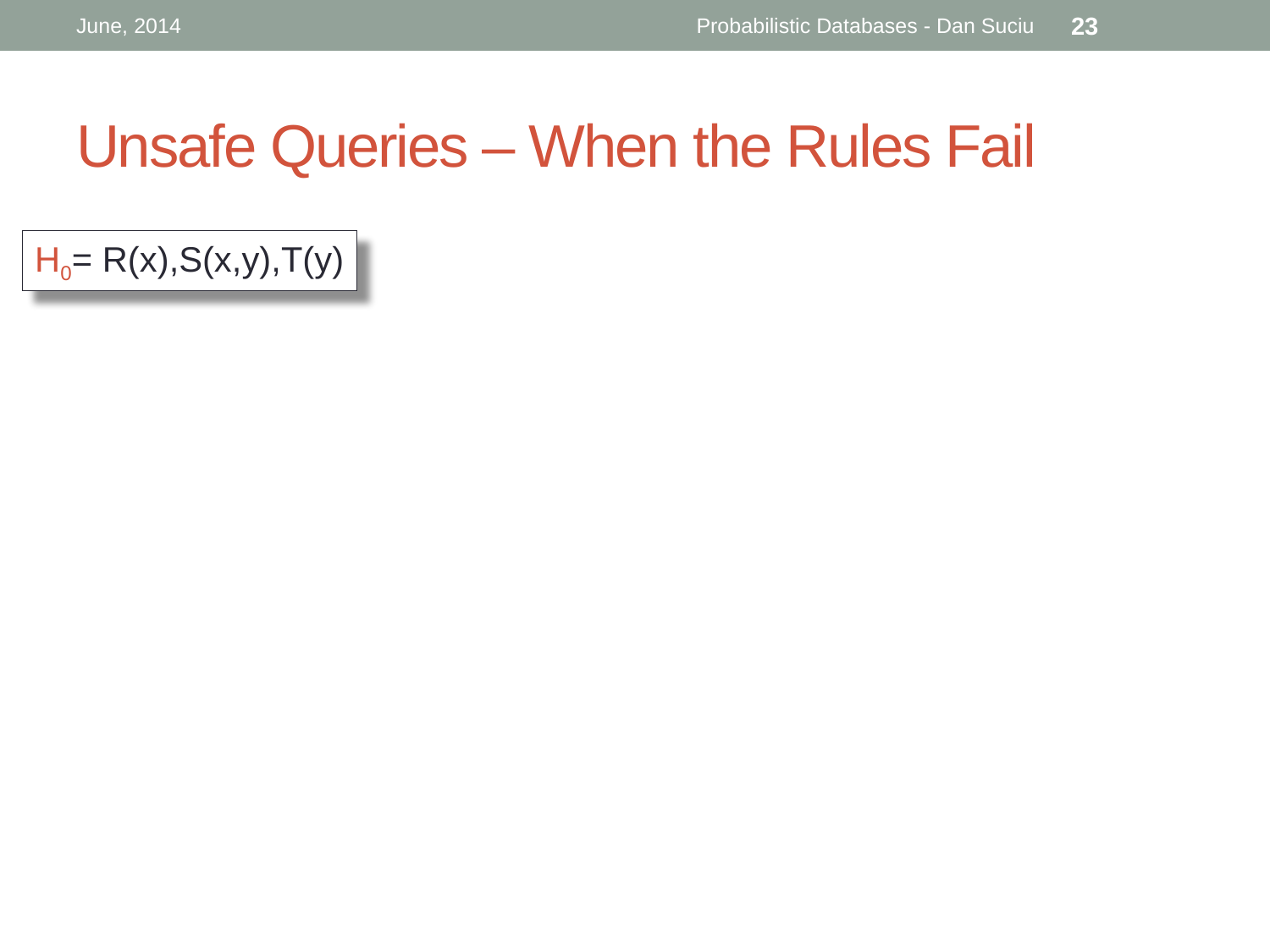

June, 2014
Probabilistic Databases - Dan Suciu
23
# Unsafe Queries – When the Rules Fail
H0= R(x),S(x,y),T(y)